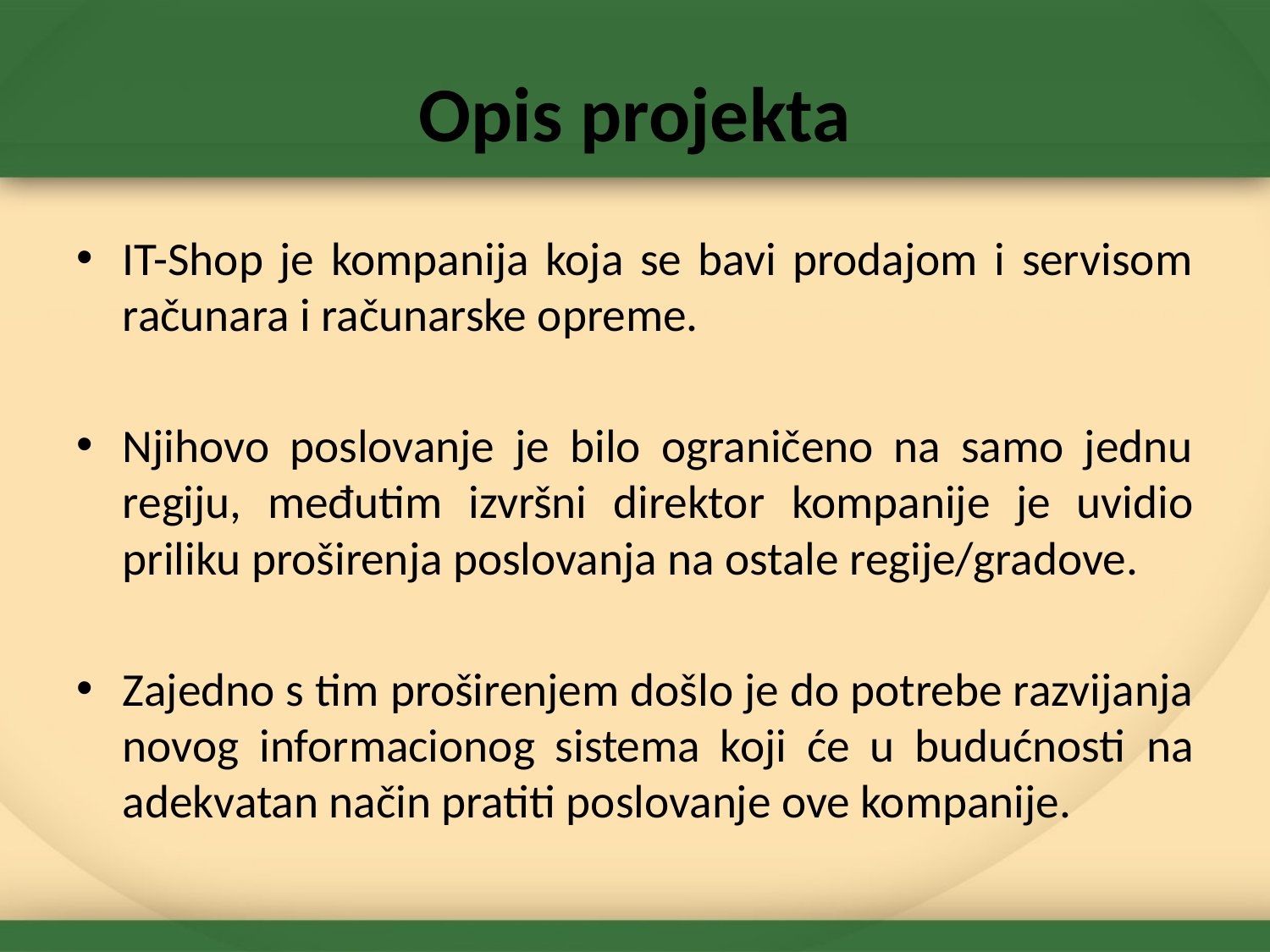

# Opis projekta
IT-Shop je kompanija koja se bavi prodajom i servisom računara i računarske opreme.

Njihovo poslovanje je bilo ograničeno na samo jednu regiju, međutim izvršni direktor kompanije je uvidio priliku proširenja poslovanja na ostale regije/gradove.

Zajedno s tim proširenjem došlo je do potrebe razvijanja novog informacionog sistema koji će u budućnosti na adekvatan način pratiti poslovanje ove kompanije.